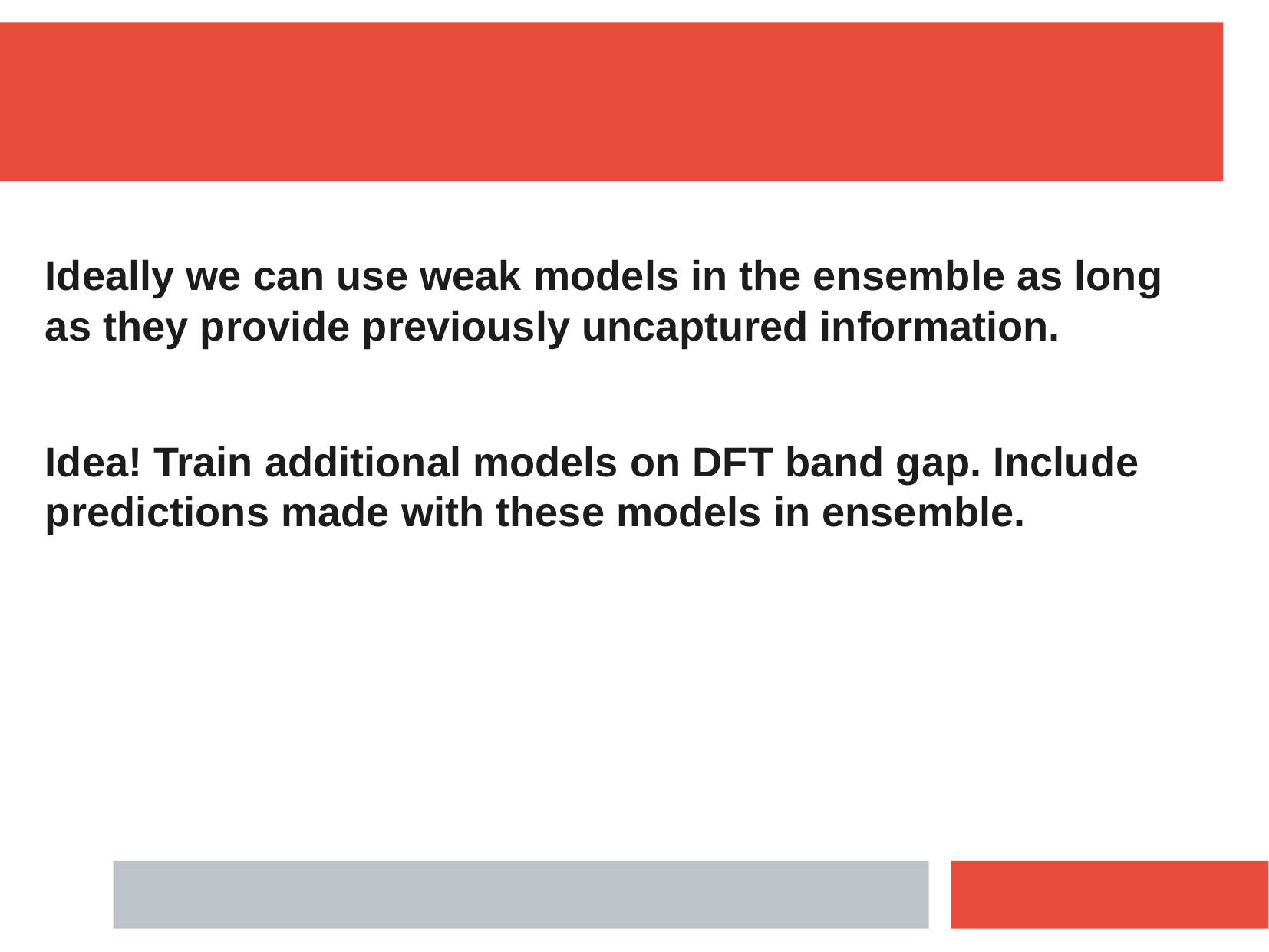

Ideally we can use weak models in the ensemble as long as they provide previously uncaptured information.

Idea! Train additional models on DFT band gap. Include predictions made with these models in ensemble.